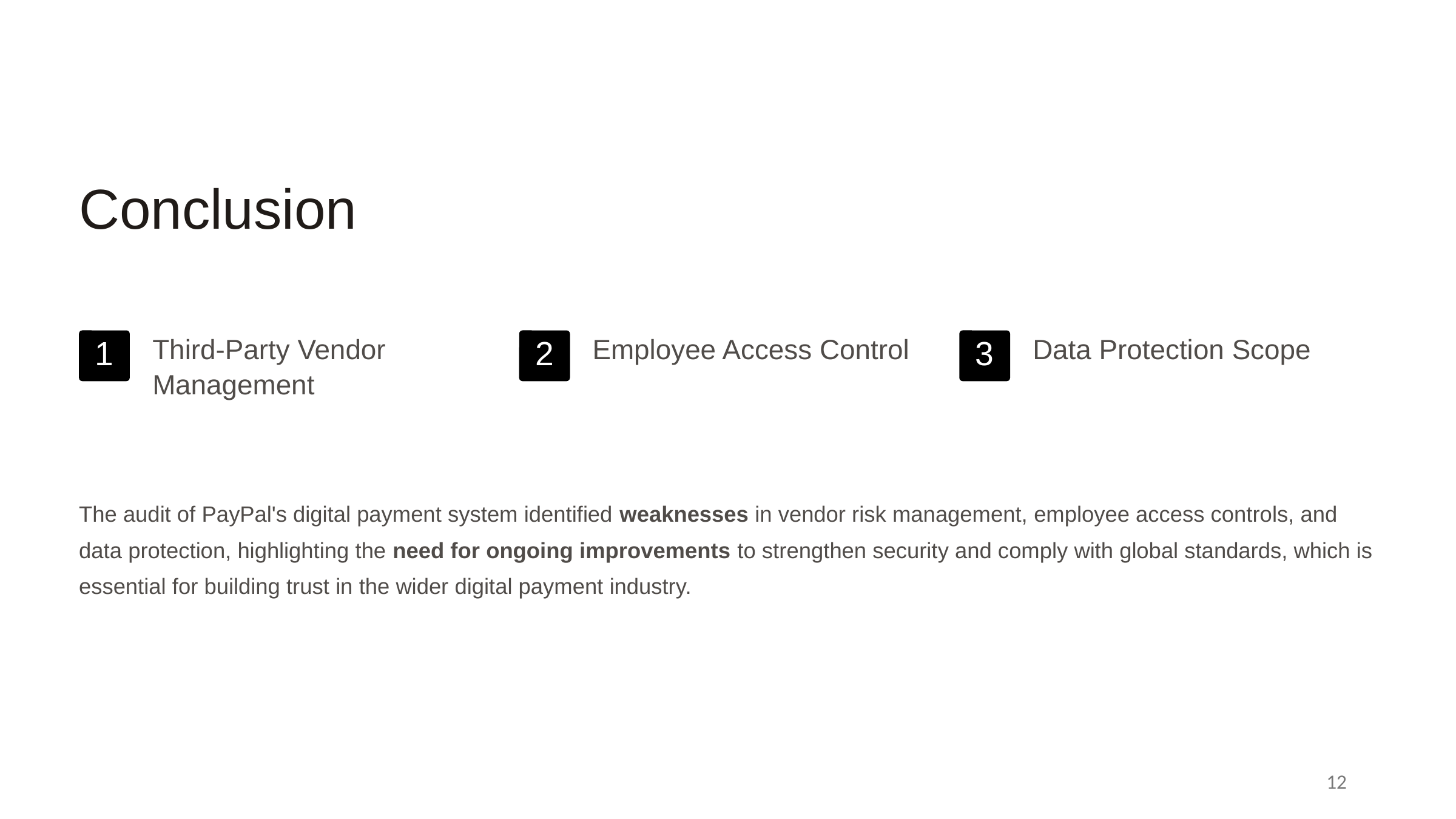

Conclusion

Third-Party Vendor Management

Employee Access Control

Data Protection Scope
1
2
3
The audit of PayPal's digital payment system identified weaknesses in vendor risk management, employee access controls, and data protection, highlighting the need for ongoing improvements to strengthen security and comply with global standards, which is essential for building trust in the wider digital payment industry.
12